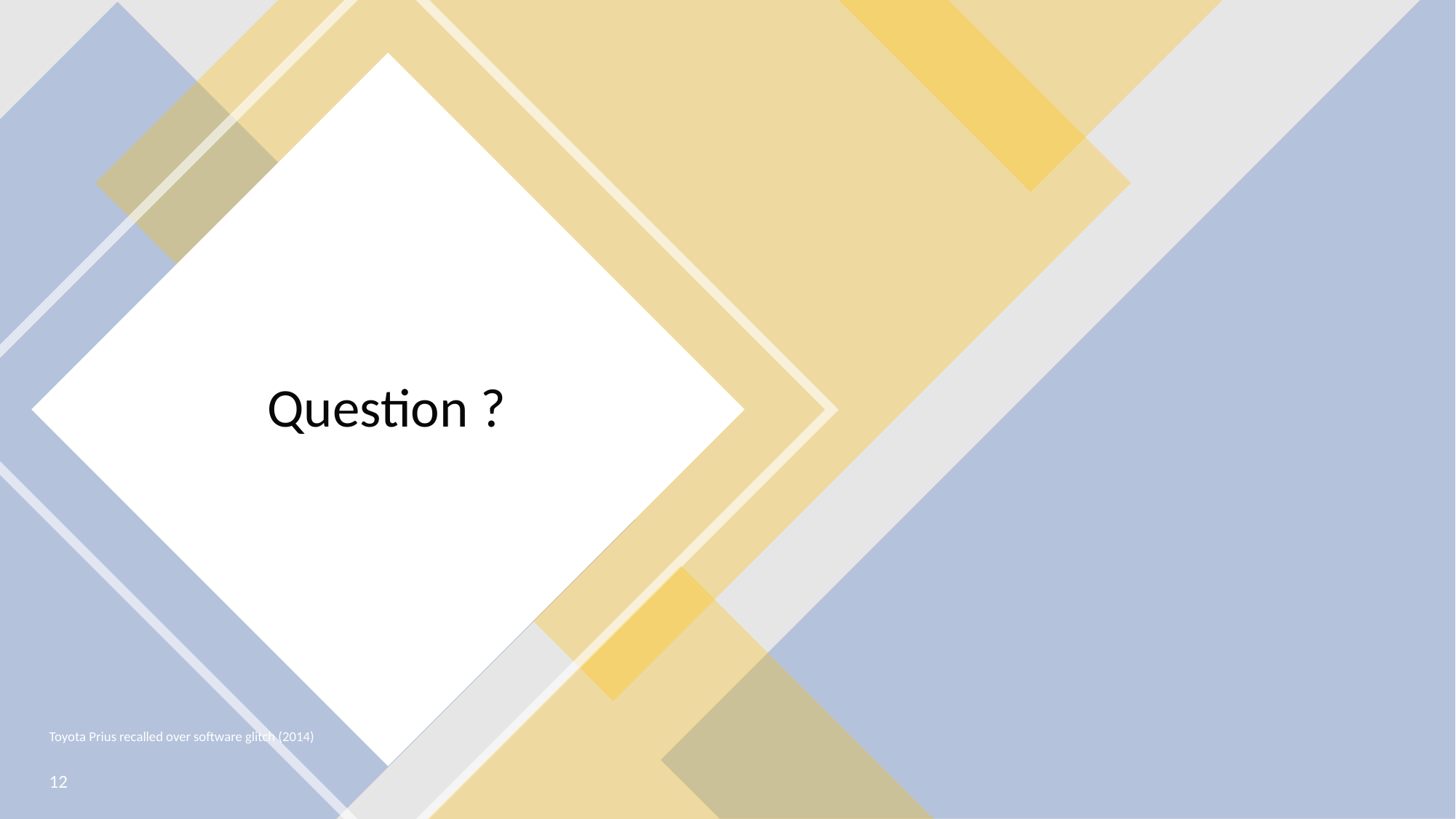

# Question ?

Toyota Prius recalled over software glitch (2014)
12